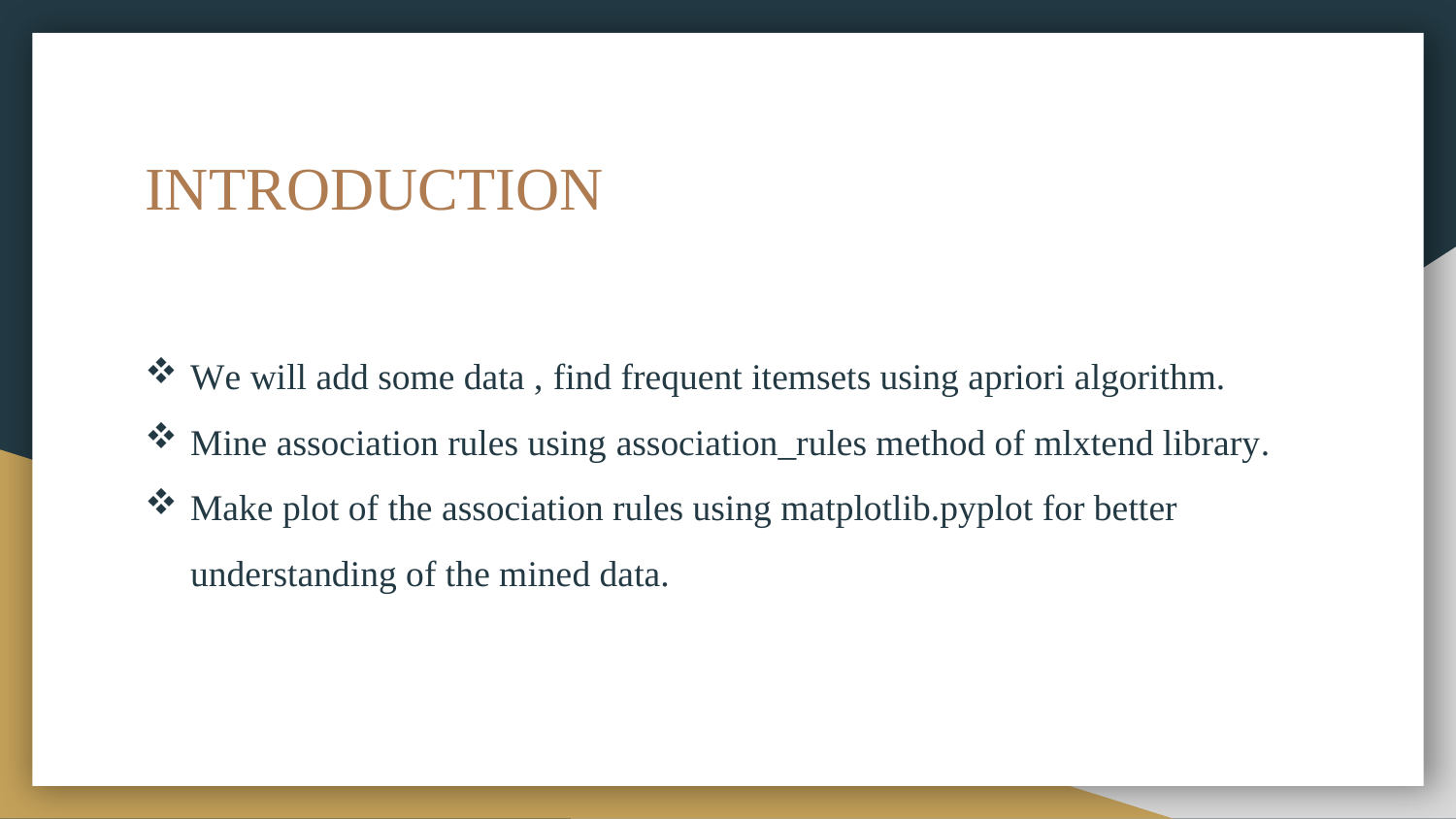

# INTRODUCTION
We will add some data , find frequent itemsets using apriori algorithm.
Mine association rules using association_rules method of mlxtend library.
Make plot of the association rules using matplotlib.pyplot for better understanding of the mined data.